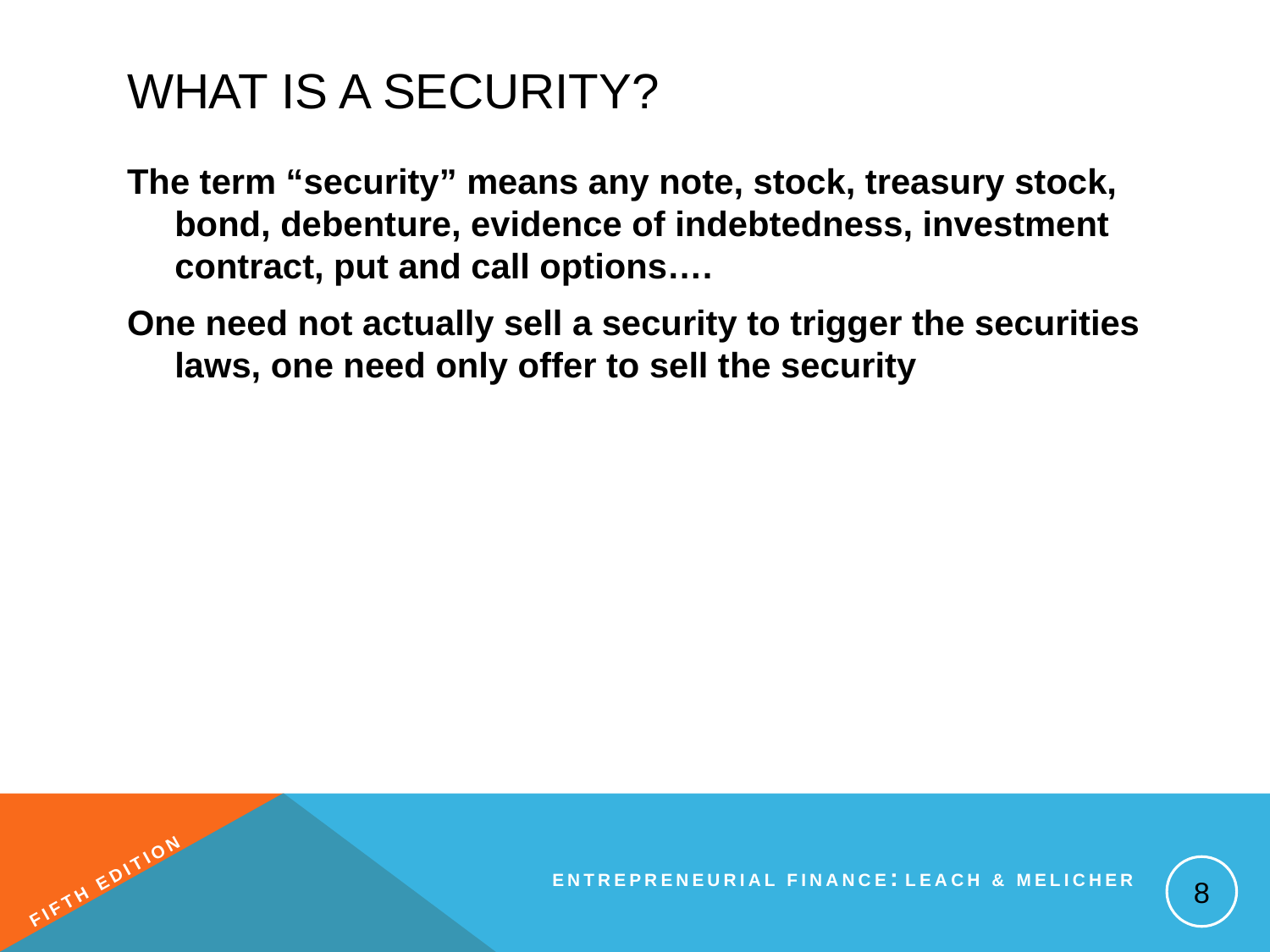

# What is a Security?
The term “security” means any note, stock, treasury stock, bond, debenture, evidence of indebtedness, investment contract, put and call options….
One need not actually sell a security to trigger the securities laws, one need only offer to sell the security
8